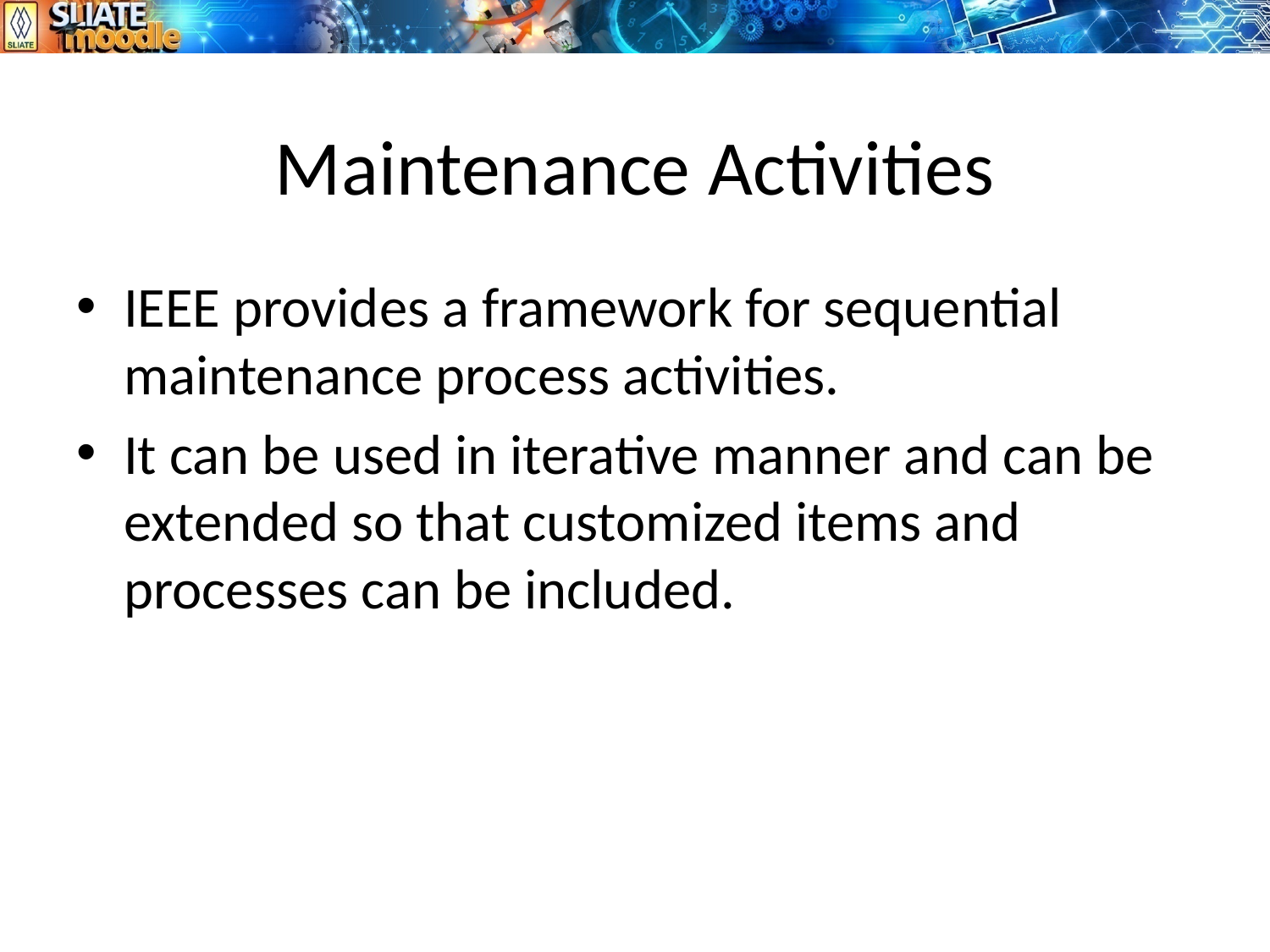

# Maintenance Activities
IEEE provides a framework for sequential maintenance process activities.
It can be used in iterative manner and can be extended so that customized items and processes can be included.